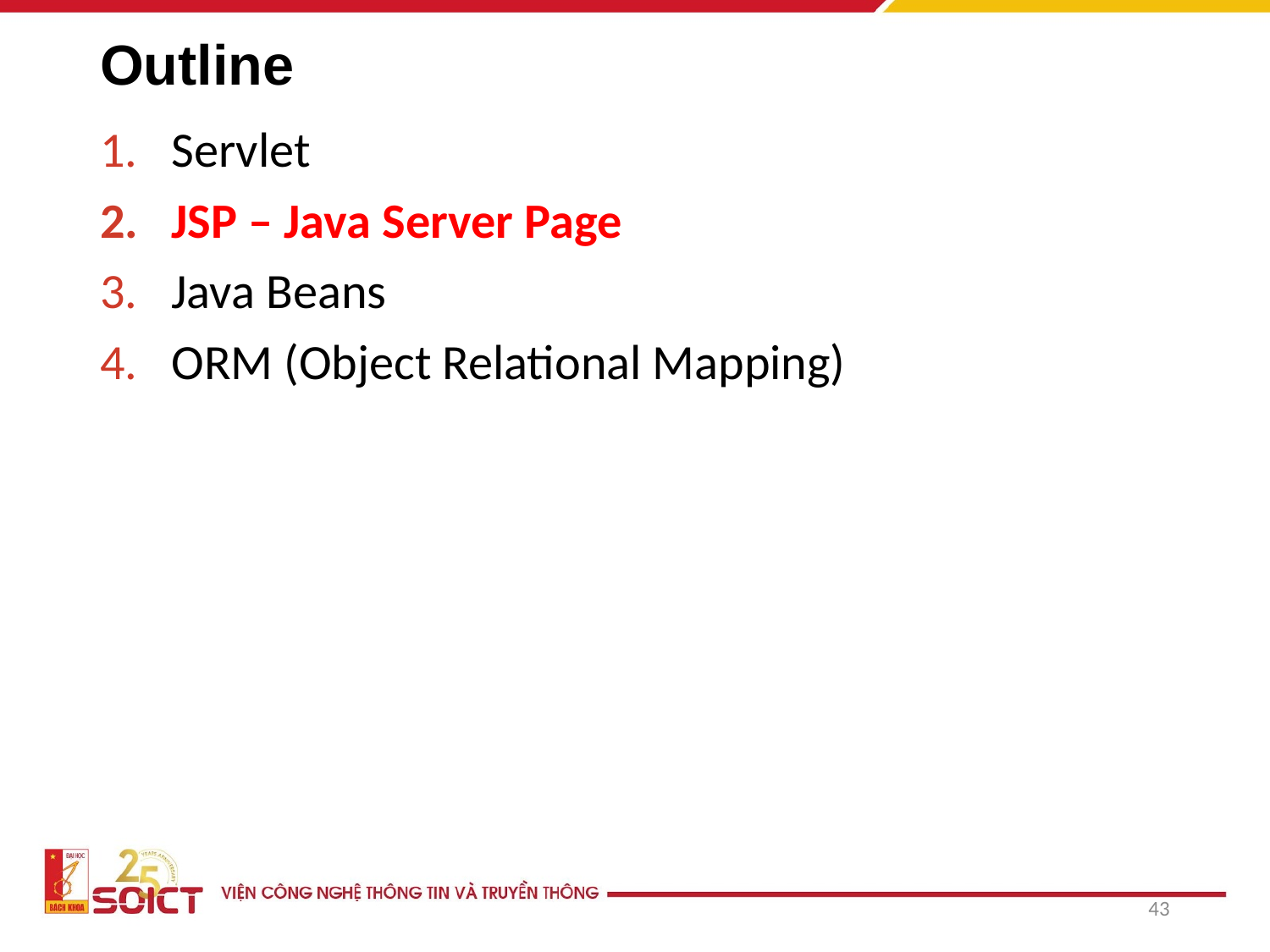

# Outline
Servlet
JSP – Java Server Page
Java Beans
ORM (Object Relational Mapping)
43